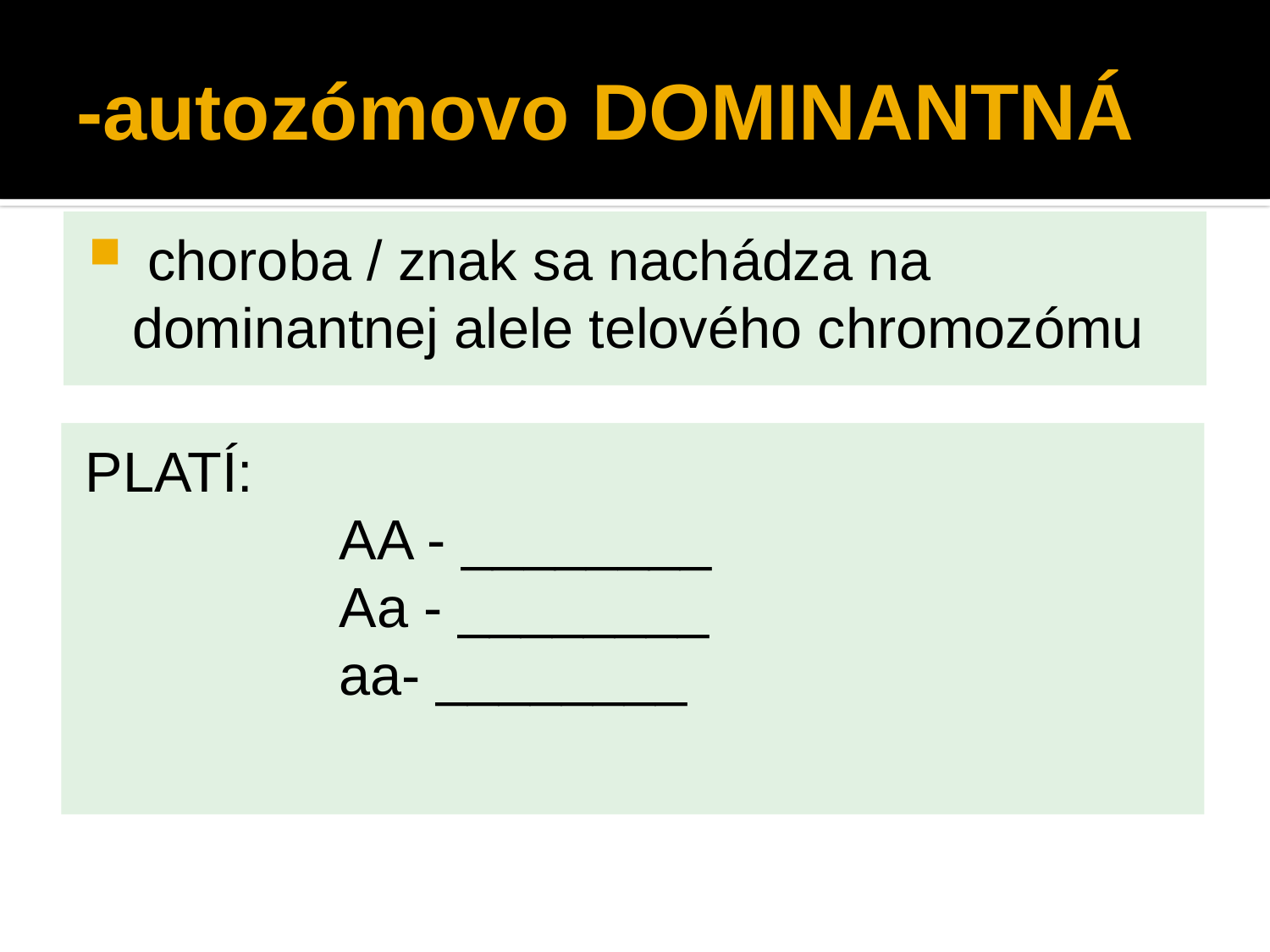

# -autozómovo DOMINANTNÁ
 choroba / znak sa nachádza na dominantnej alele telového chromozómu
PLATÍ:
		AA - ________
		Aa - ________
		aa- ________